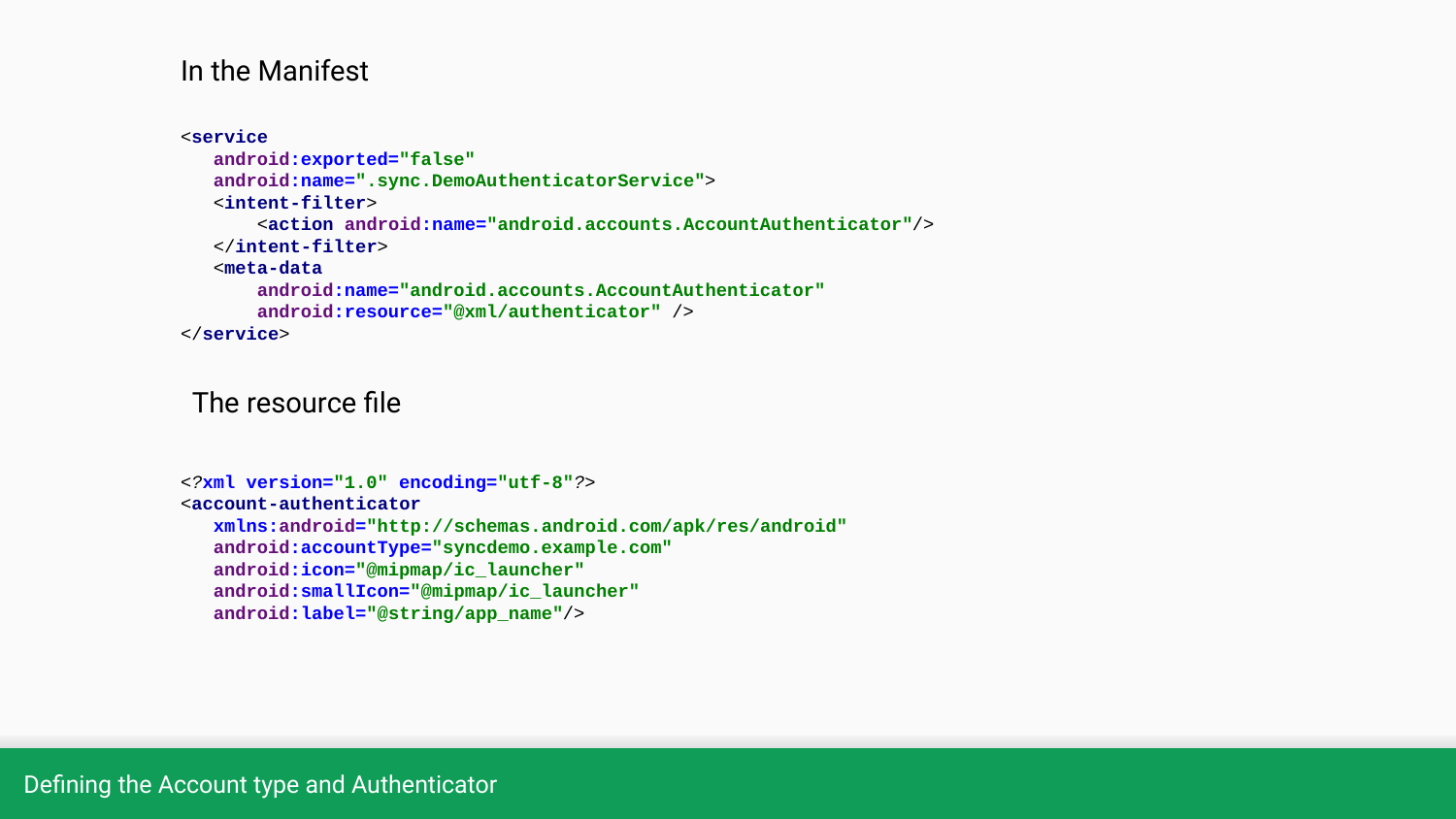

In the Manifest
<service
   android:exported="false"
   android:name=".sync.DemoAuthenticatorService">
   <intent-filter>
       <action android:name="android.accounts.AccountAuthenticator"/>
   </intent-filter>
   <meta-data
       android:name="android.accounts.AccountAuthenticator"
       android:resource="@xml/authenticator" />
</service>
The resource file
<?xml version="1.0" encoding="utf-8"?>
<account-authenticator
   xmlns:android="http://schemas.android.com/apk/res/android"
   android:accountType="syncdemo.example.com"
   android:icon="@mipmap/ic_launcher"
   android:smallIcon="@mipmap/ic_launcher"
   android:label="@string/app_name"/>
Defining the Account type and Authenticator